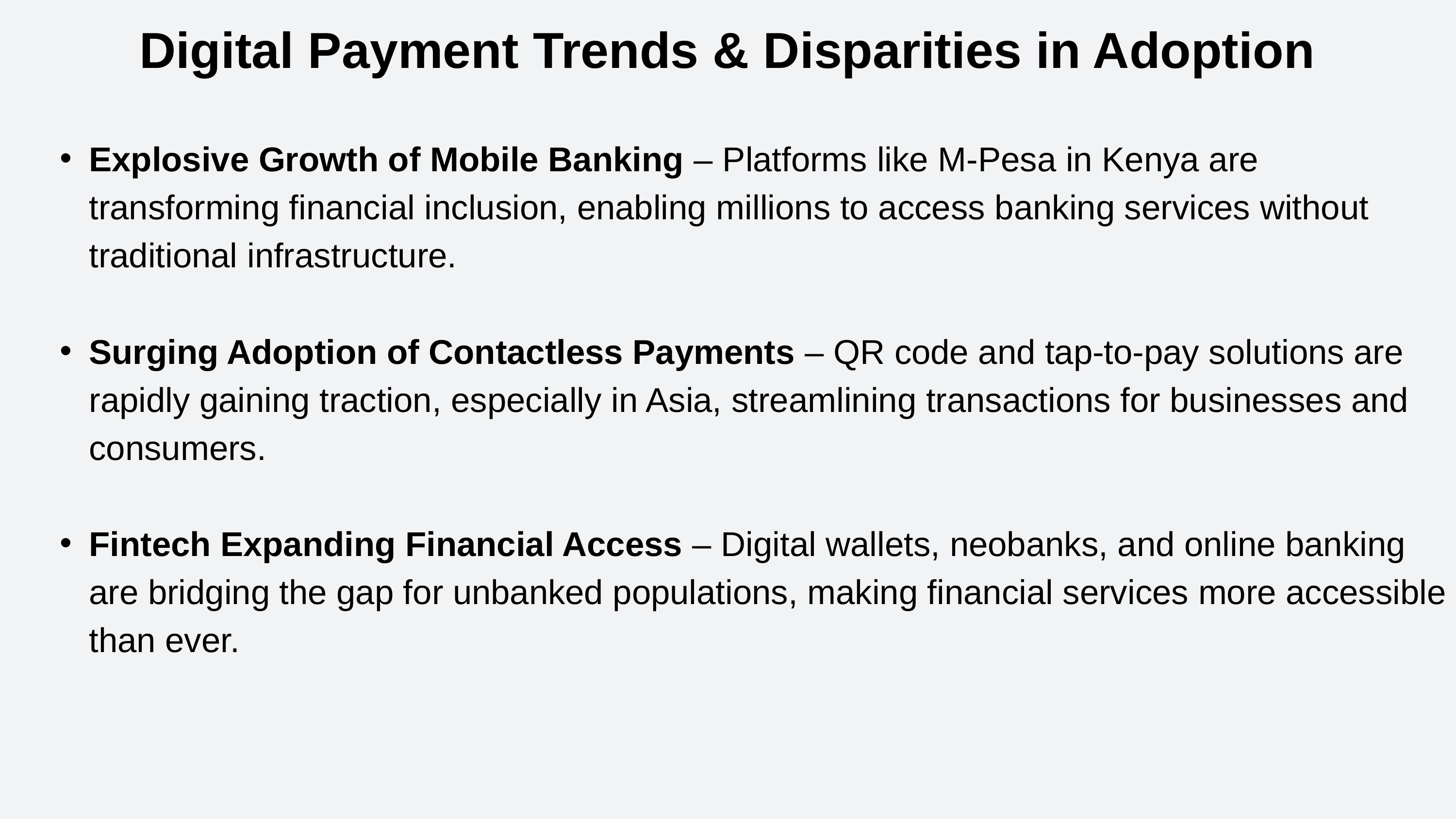

Digital Payment Trends & Disparities in Adoption

Explosive Growth of Mobile Banking – Platforms like M-Pesa in Kenya are transforming financial inclusion, enabling millions to access banking services without traditional infrastructure.

Surging Adoption of Contactless Payments – QR code and tap-to-pay solutions are rapidly gaining traction, especially in Asia, streamlining transactions for businesses and consumers.

Fintech Expanding Financial Access – Digital wallets, neobanks, and online banking are bridging the gap for unbanked populations, making financial services more accessible than ever.